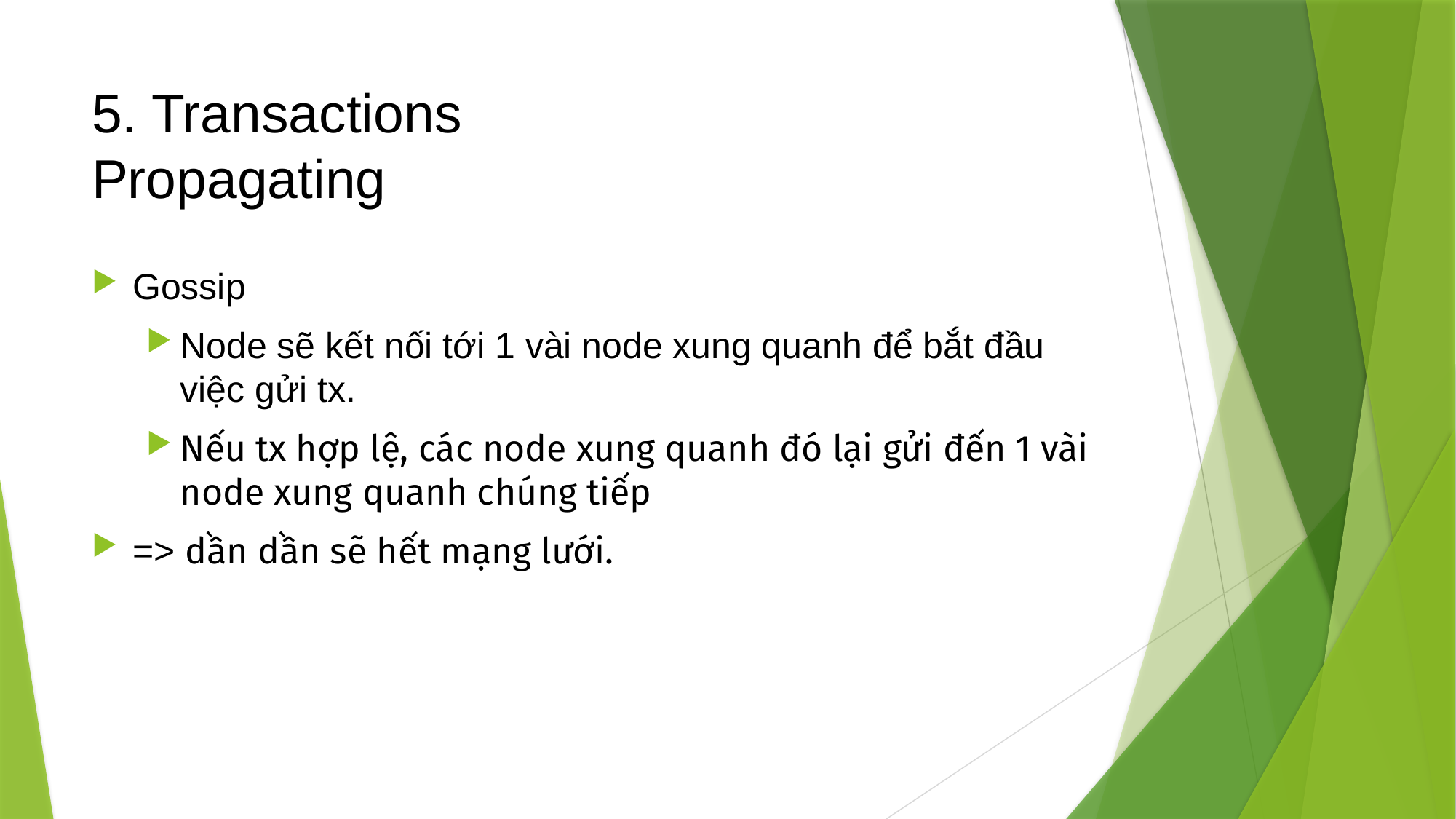

# 5. Transactions Propagating
Gossip
Node sẽ kết nối tới 1 vài node xung quanh để bắt đầu việc gửi tx.
Nếu tx hợp lệ, các node xung quanh đó lại gửi đến 1 vài node xung quanh chúng tiếp
=> dần dần sẽ hết mạng lưới.